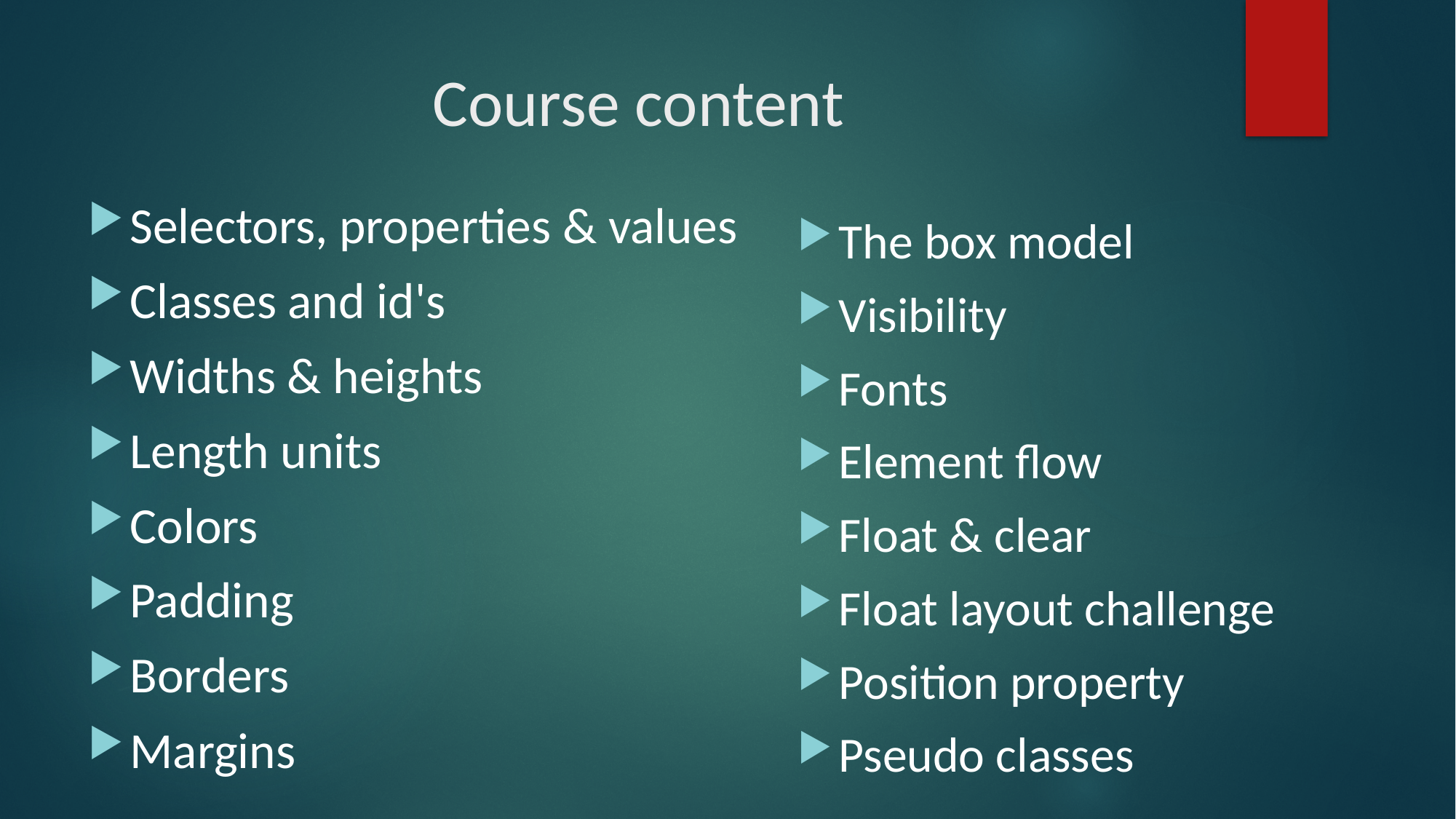

# Course content
Selectors, properties & values
Classes and id's
Widths & heights
Length units
Colors
Padding
Borders
Margins

The box model
Visibility
Fonts
Element flow
Float & clear
Float layout challenge
Position property
Pseudo classes